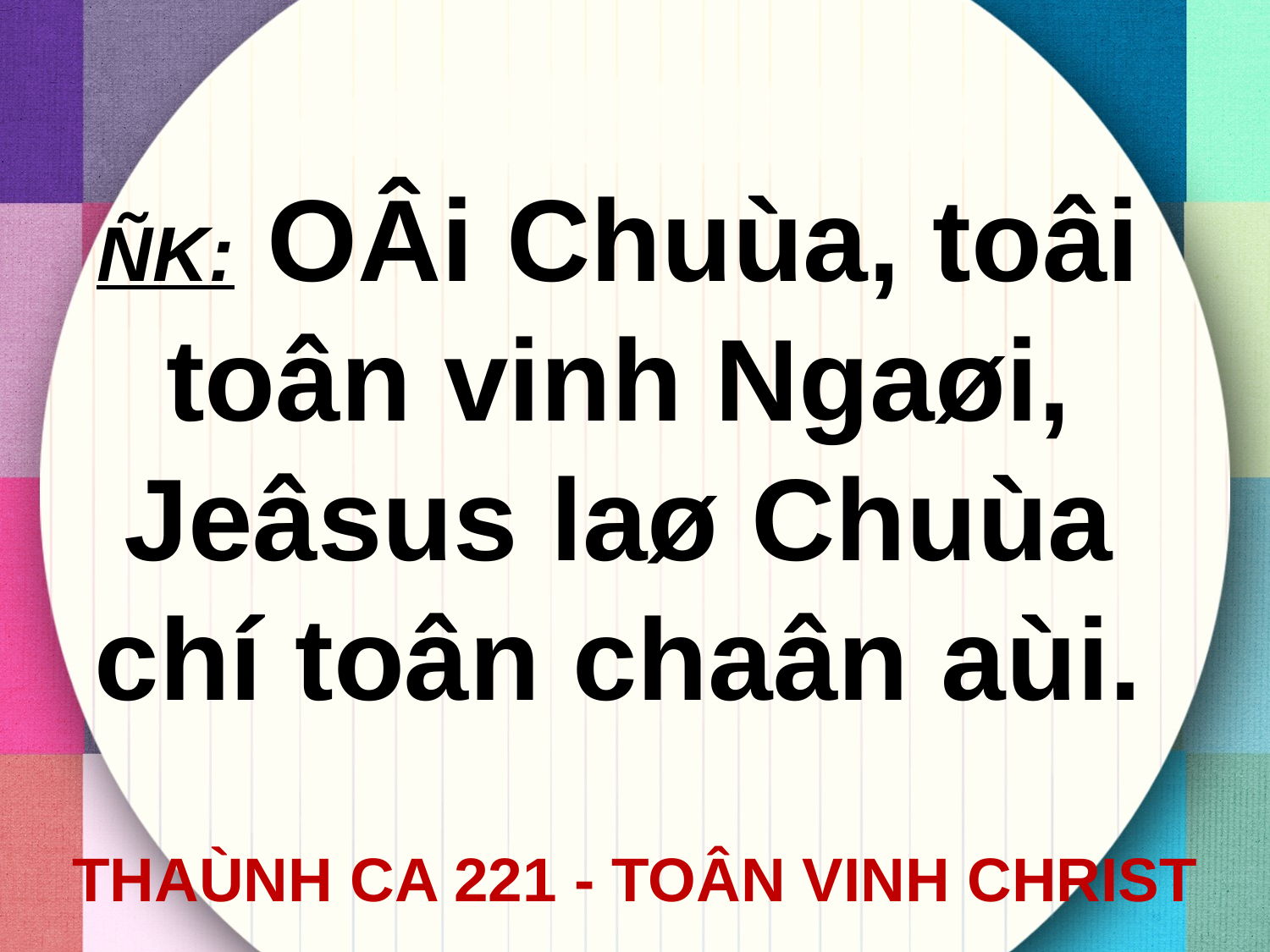

ÑK: OÂi Chuùa, toâi
toân vinh Ngaøi,
Jeâsus laø Chuùa
chí toân chaân aùi.
THAÙNH CA 221 - TOÂN VINH CHRIST